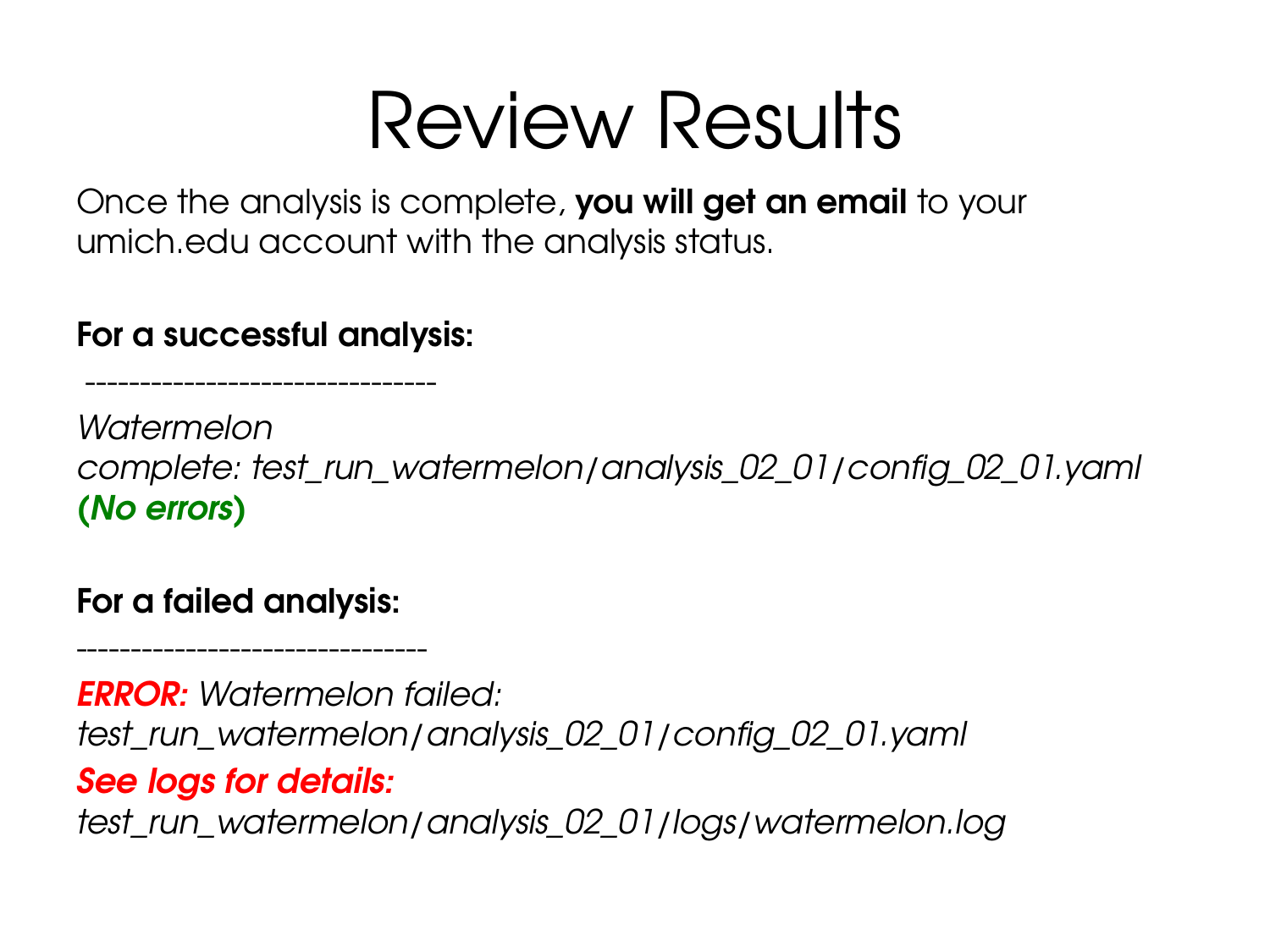

# Review Results
Once the analysis is complete, you will get an email to your umich.edu account with the analysis status.

For a successful analysis:
 --------------------------------
Watermelon complete: test_run_watermelon/analysis_02_01/config_02_01.yaml (No errors)

For a failed analysis:
--------------------------------
ERROR: Watermelon failed: test_run_watermelon/analysis_02_01/config_02_01.yaml
See logs for details: test_run_watermelon/analysis_02_01/logs/watermelon.log